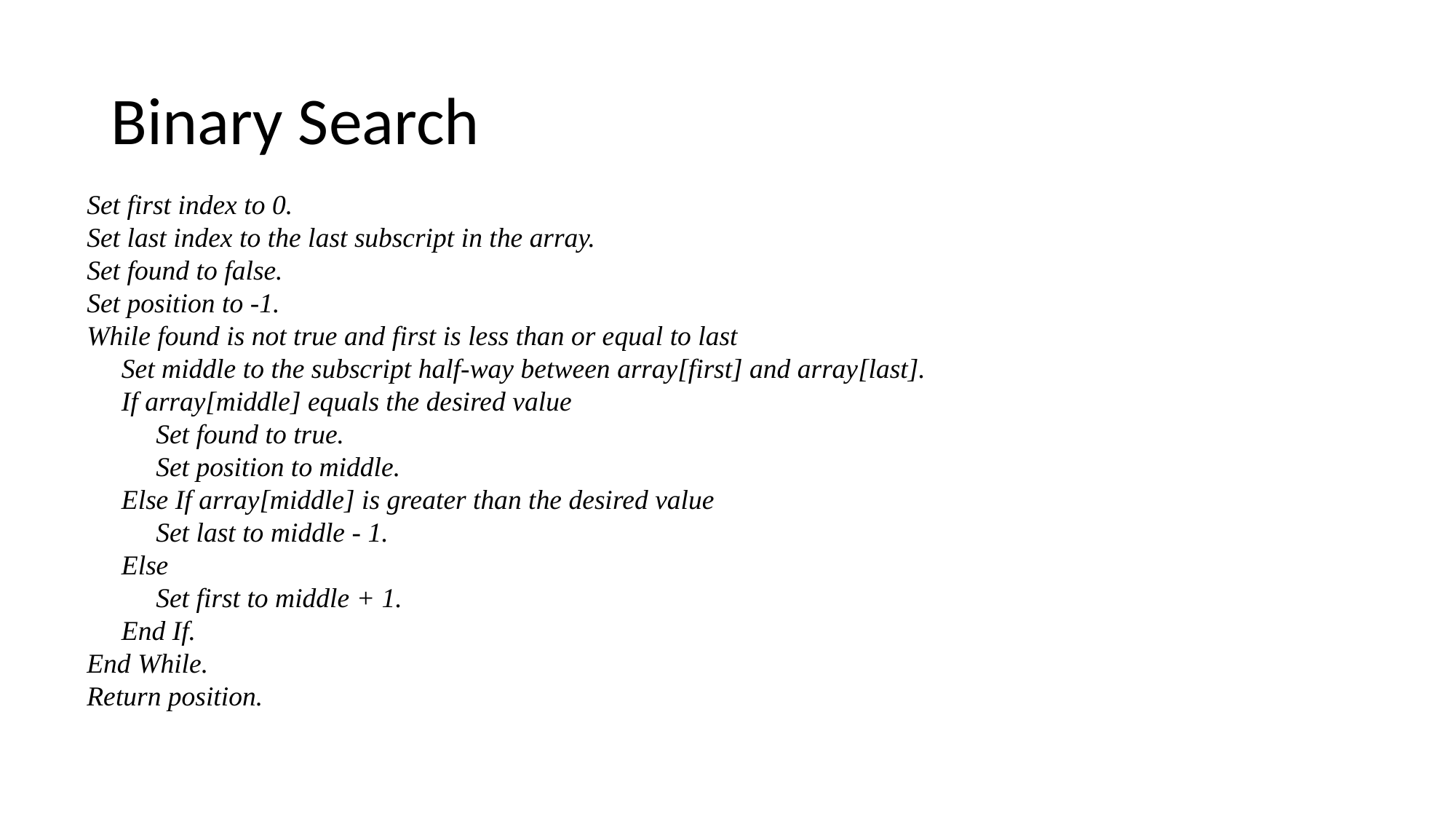

# Binary Search
Set first index to 0.
Set last index to the last subscript in the array.
Set found to false.
Set position to -1.
While found is not true and first is less than or equal to last
     Set middle to the subscript half-way between array[first] and array[last].
     If array[middle] equals the desired value
          Set found to true.
          Set position to middle.
     Else If array[middle] is greater than the desired value
          Set last to middle - 1.
     Else
          Set first to middle + 1.
     End If.
End While.
Return position.